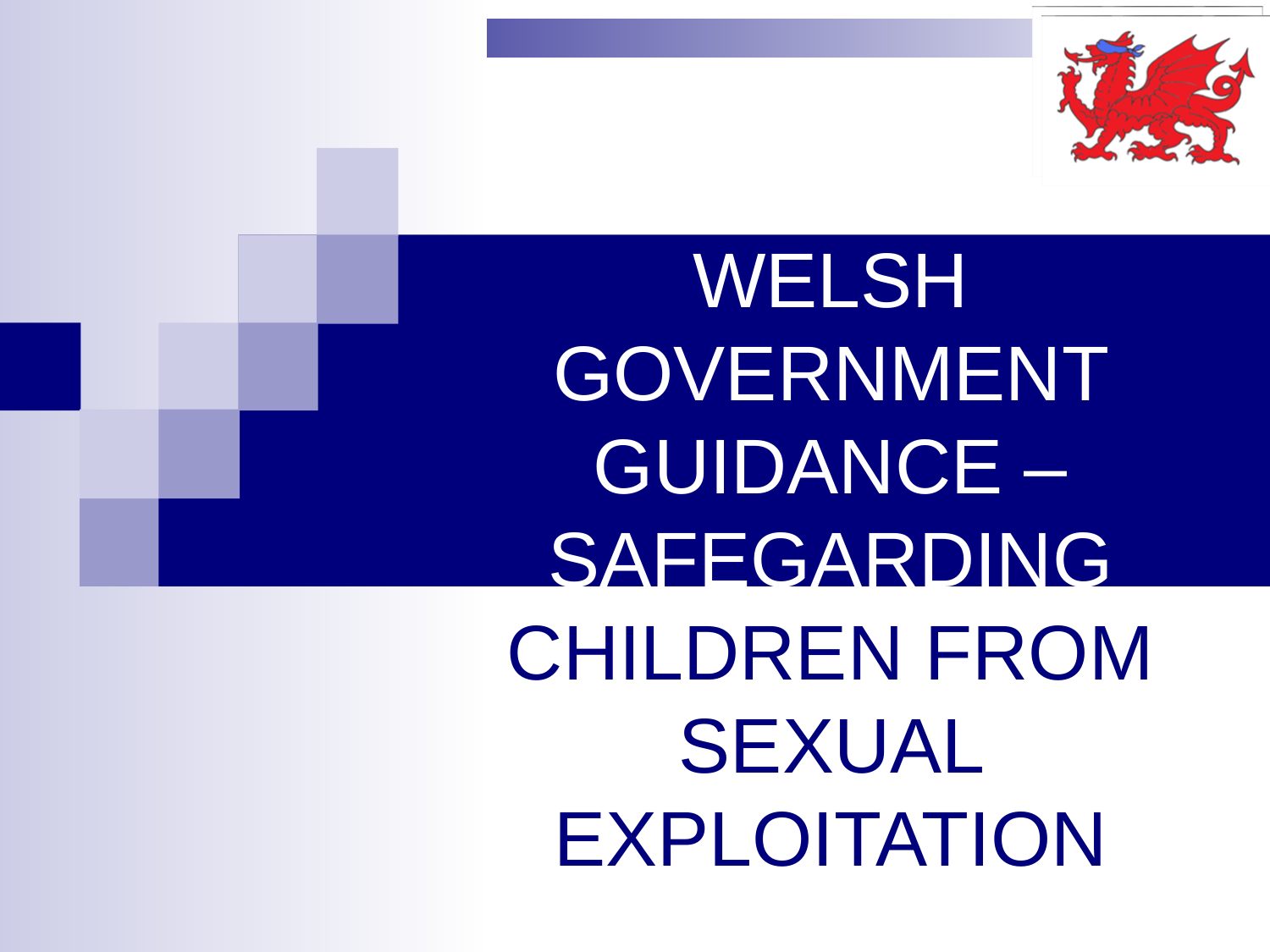

# WELSH GOVERNMENT GUIDANCE – SAFEGARDING CHILDREN FROM SEXUAL EXPLOITATION